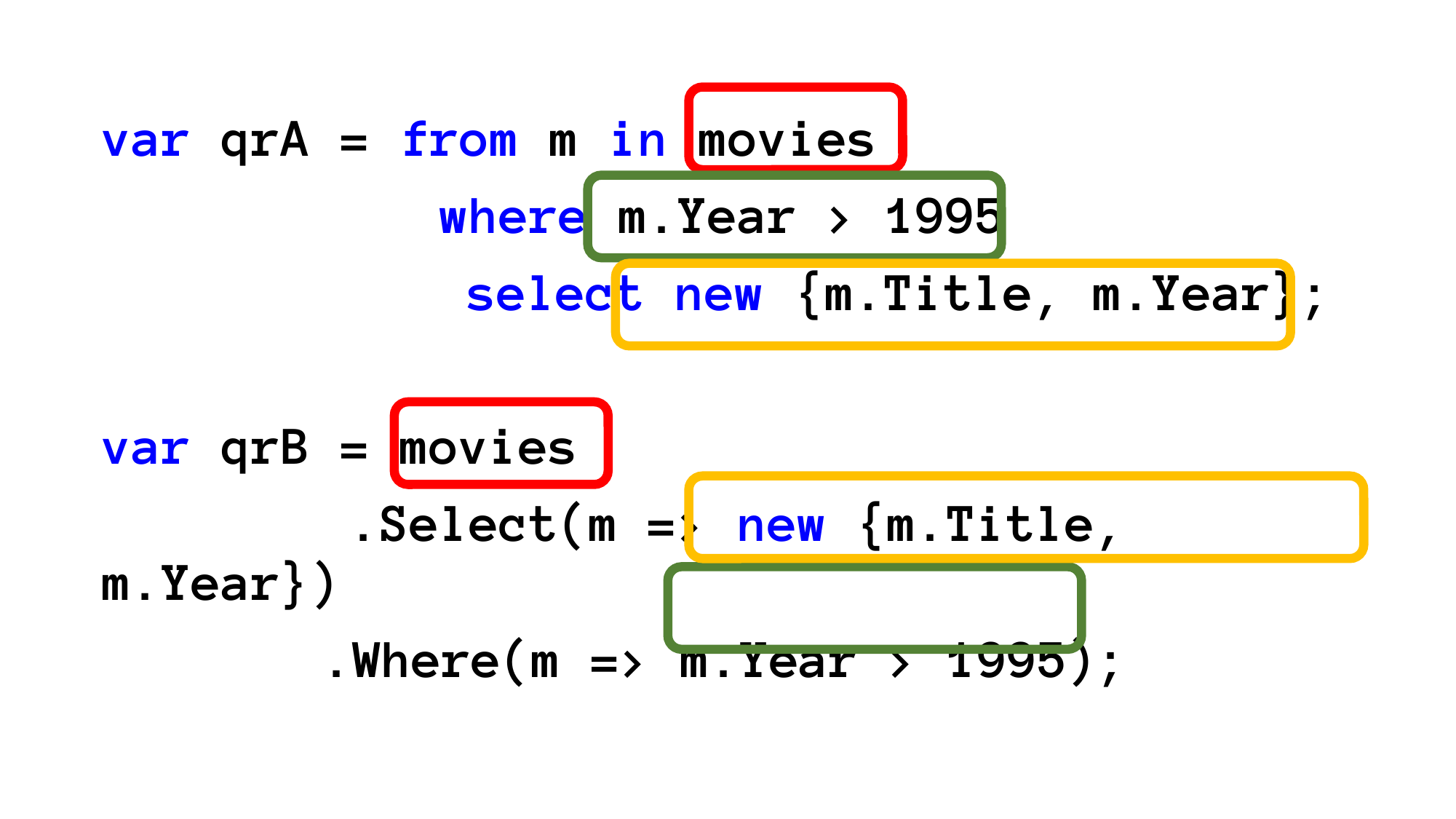

var qrA = from m in movies
		    where m.Year > 1995
	    select new {m.Title, m.Year};

var qrB = movies
		 .Select(m => new {m.Title, m.Year})
		 .Where(m => m.Year > 1995);